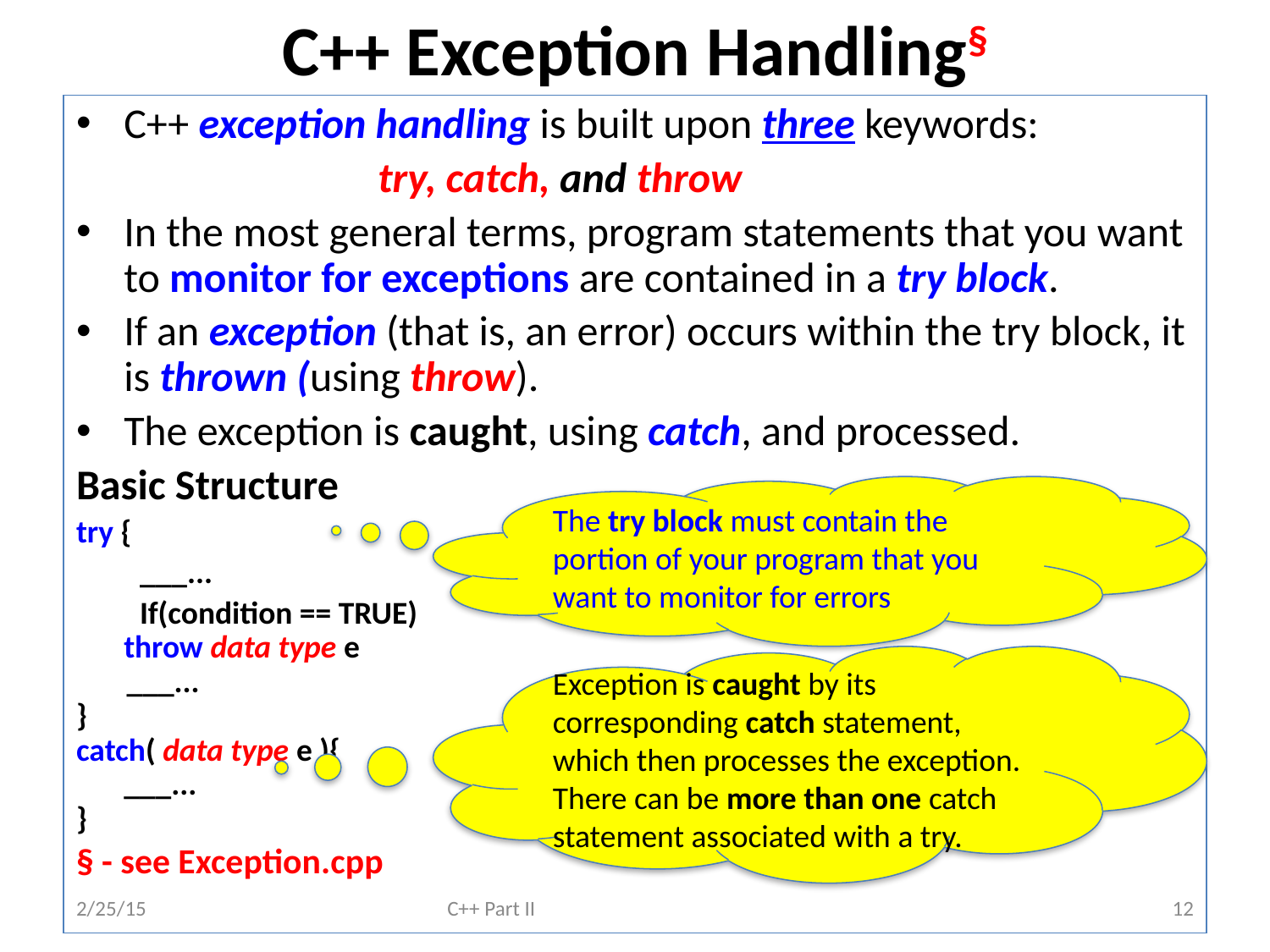

# C++ Exception Handling§
C++ exception handling is built upon three keywords:
			try, catch, and throw
In the most general terms, program statements that you want to monitor for exceptions are contained in a try block.
If an exception (that is, an error) occurs within the try block, it is thrown (using throw).
The exception is caught, using catch, and processed.
Basic Structure
try {
___...
If(condition == TRUE)
	throw data type e
       ___...
}
catch( data type e ){
	___...
}
§ - see Exception.cpp
The try block must contain the portion of your program that you want to monitor for errors
Exception is caught by its corresponding catch statement, which then processes the exception.
There can be more than one catch statement associated with a try.
2/25/15
C++ Part II
12